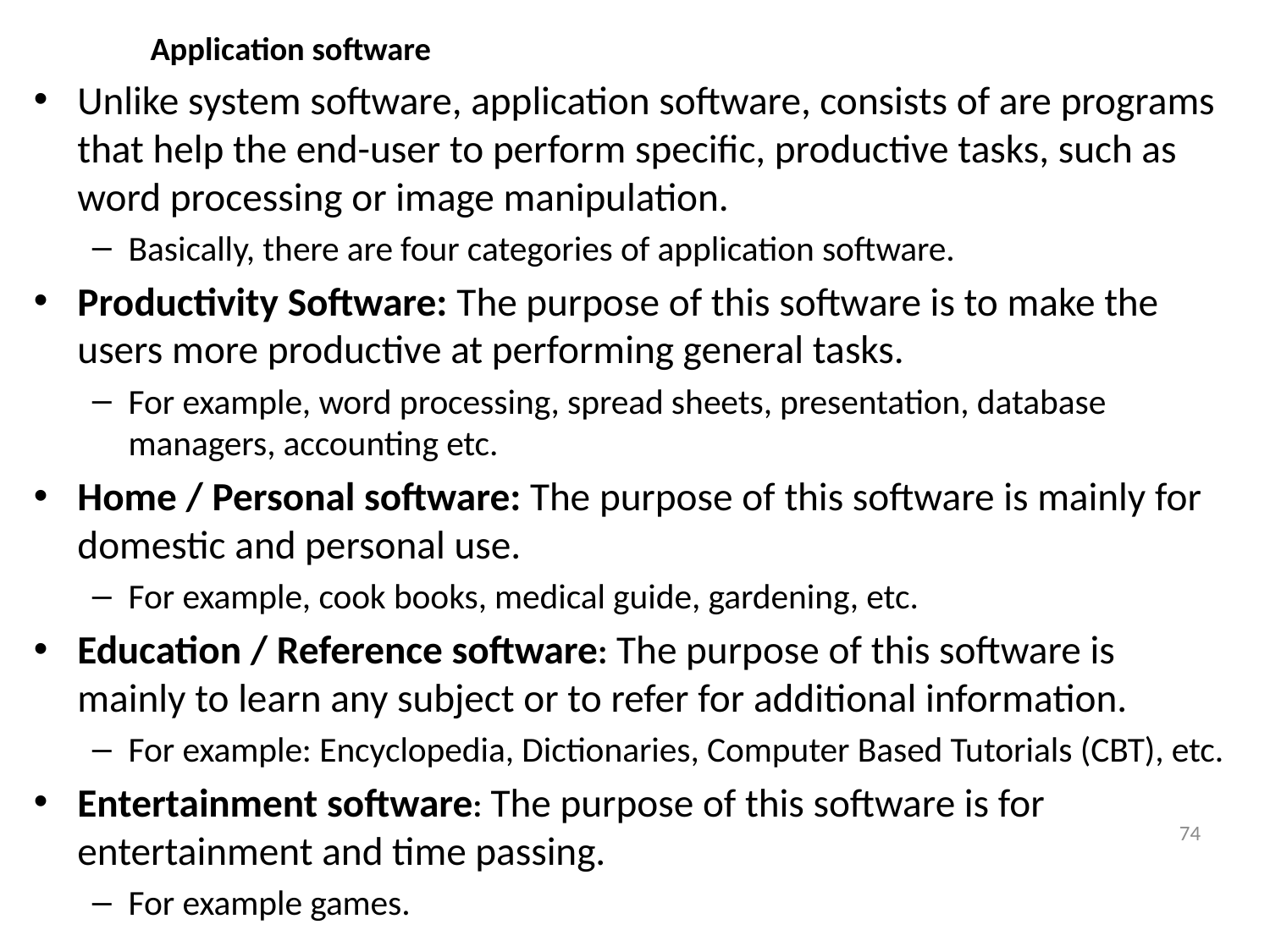

Application software
Unlike system software, application software, consists of are programs that help the end-user to perform specific, productive tasks, such as word processing or image manipulation.
Basically, there are four categories of application software.
Productivity Software: The purpose of this software is to make the users more productive at performing general tasks.
For example, word processing, spread sheets, presentation, database managers, accounting etc.
Home / Personal software: The purpose of this software is mainly for domestic and personal use.
For example, cook books, medical guide, gardening, etc.
Education / Reference software: The purpose of this software is mainly to learn any subject or to refer for additional information.
For example: Encyclopedia, Dictionaries, Computer Based Tutorials (CBT), etc.
Entertainment software: The purpose of this software is for entertainment and time passing.
For example games.

74